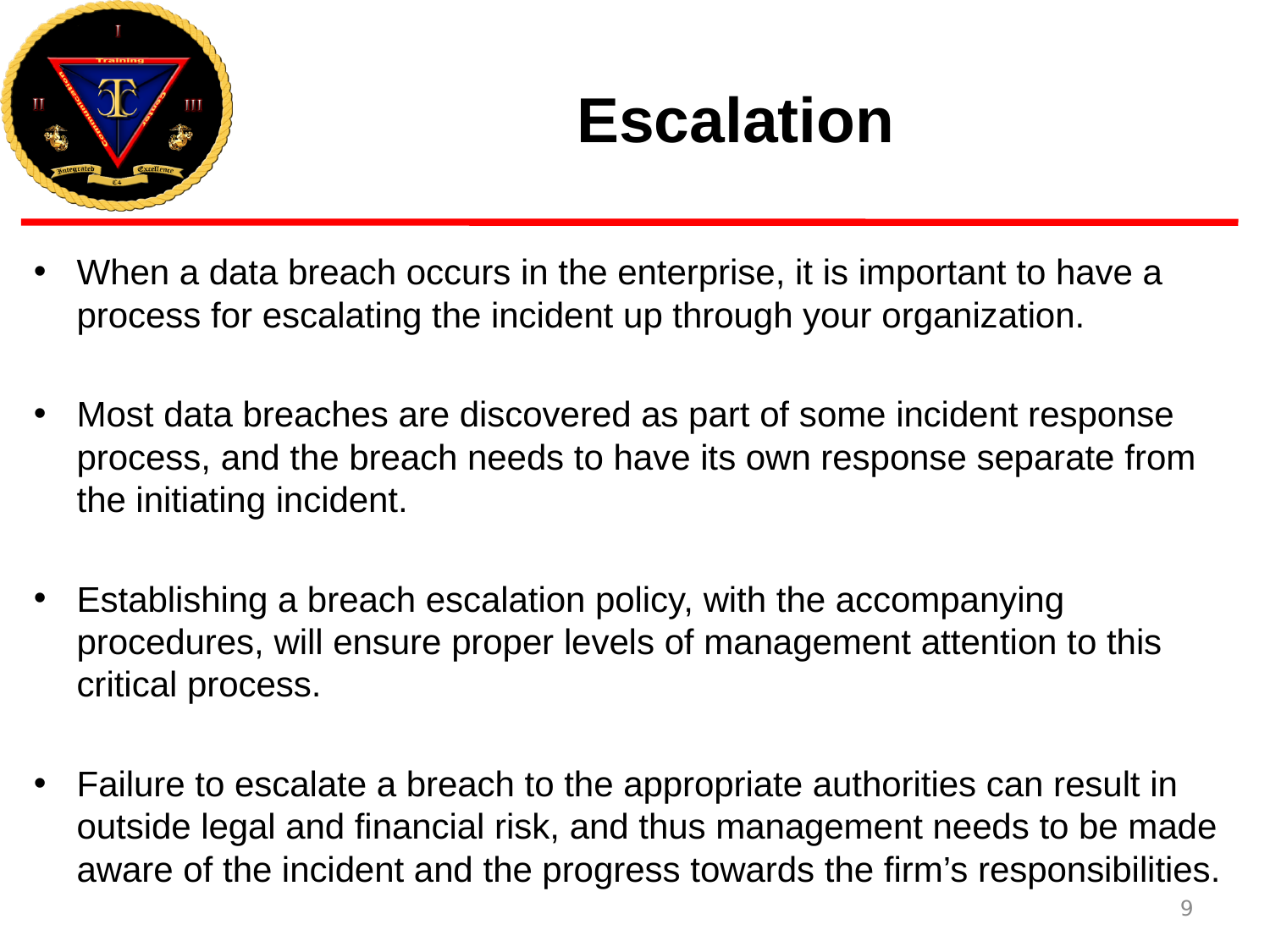

# Escalation
When a data breach occurs in the enterprise, it is important to have a process for escalating the incident up through your organization.

Most data breaches are discovered as part of some incident response process, and the breach needs to have its own response separate from the initiating incident.

Establishing a breach escalation policy, with the accompanying procedures, will ensure proper levels of management attention to this critical process.

Failure to escalate a breach to the appropriate authorities can result in outside legal and financial risk, and thus management needs to be made aware of the incident and the progress towards the firm’s responsibilities.
9